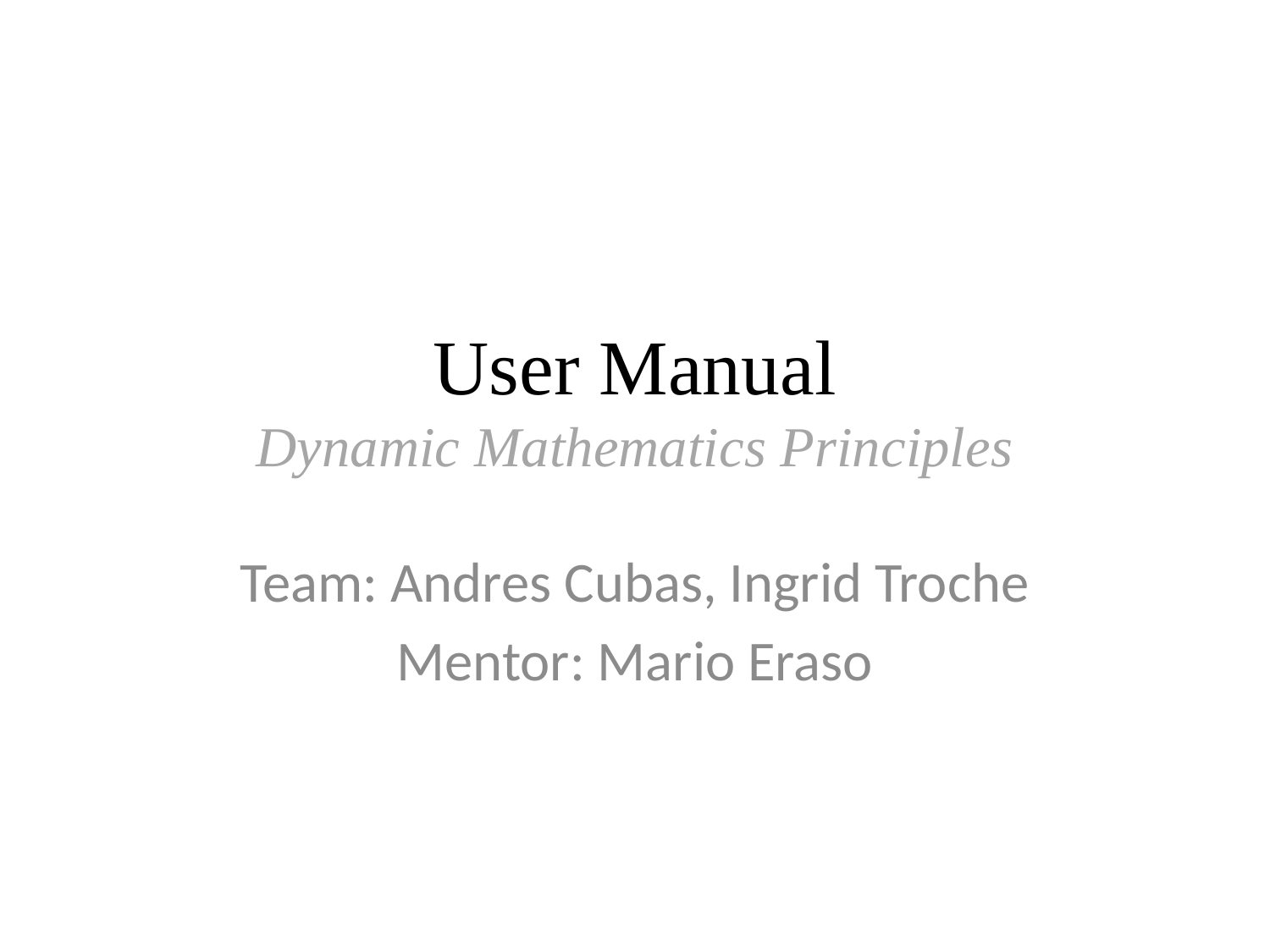

# User Manual Dynamic Mathematics Principles
Team: Andres Cubas, Ingrid Troche
Mentor: Mario Eraso